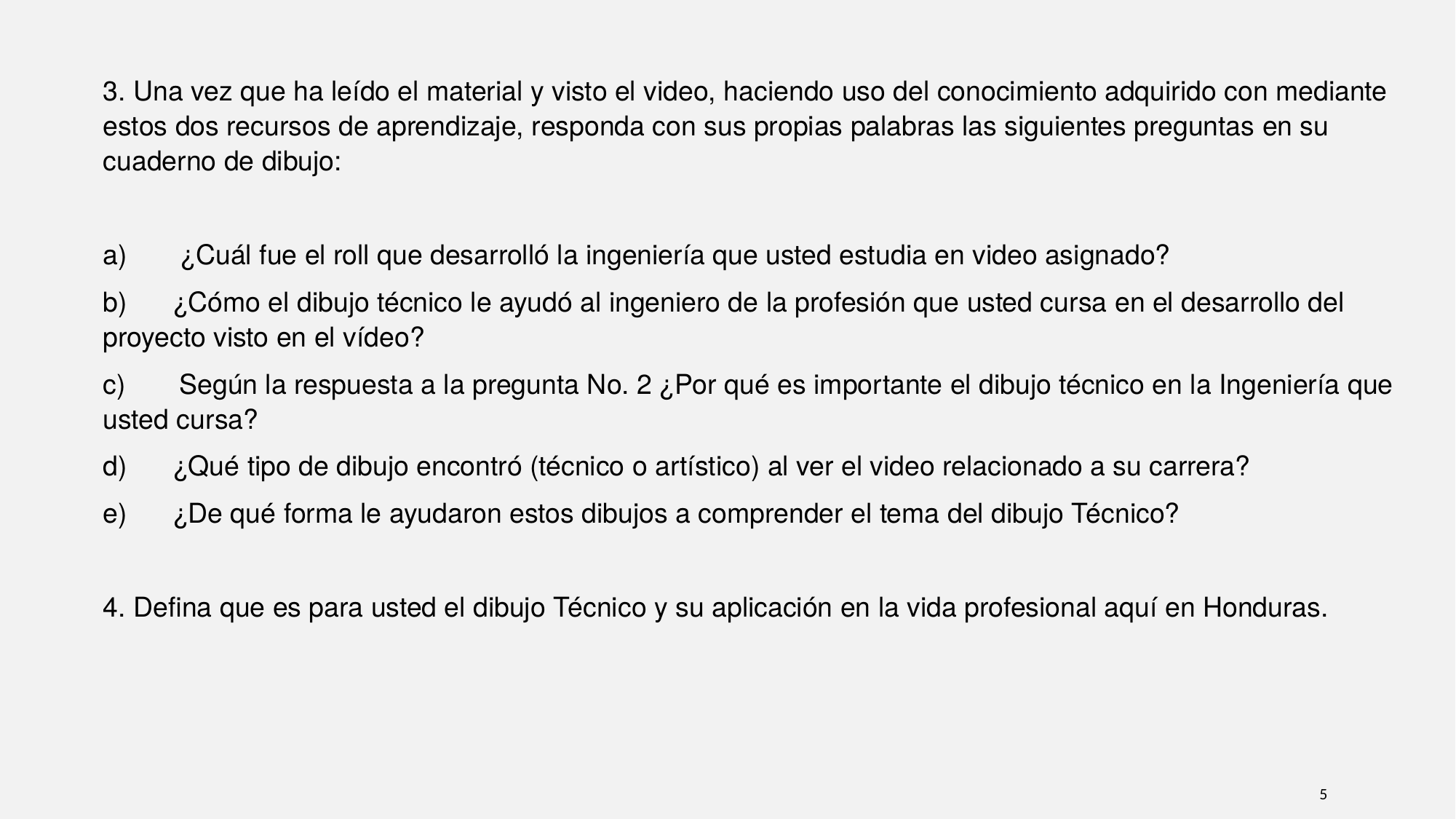

3. Una vez que ha leído el material y visto el video, haciendo uso del conocimiento adquirido con mediante estos dos recursos de aprendizaje, responda con sus propias palabras las siguientes preguntas en su cuaderno de dibujo:

a)       ¿Cuál fue el roll que desarrolló la ingeniería que usted estudia en video asignado?
b)      ¿Cómo el dibujo técnico le ayudó al ingeniero de la profesión que usted cursa en el desarrollo del proyecto visto en el vídeo?
c)       Según la respuesta a la pregunta No. 2 ¿Por qué es importante el dibujo técnico en la Ingeniería que usted cursa?
d)      ¿Qué tipo de dibujo encontró (técnico o artístico) al ver el video relacionado a su carrera?
e)      ¿De qué forma le ayudaron estos dibujos a comprender el tema del dibujo Técnico?

4. Defina que es para usted el dibujo Técnico y su aplicación en la vida profesional aquí en Honduras.
5